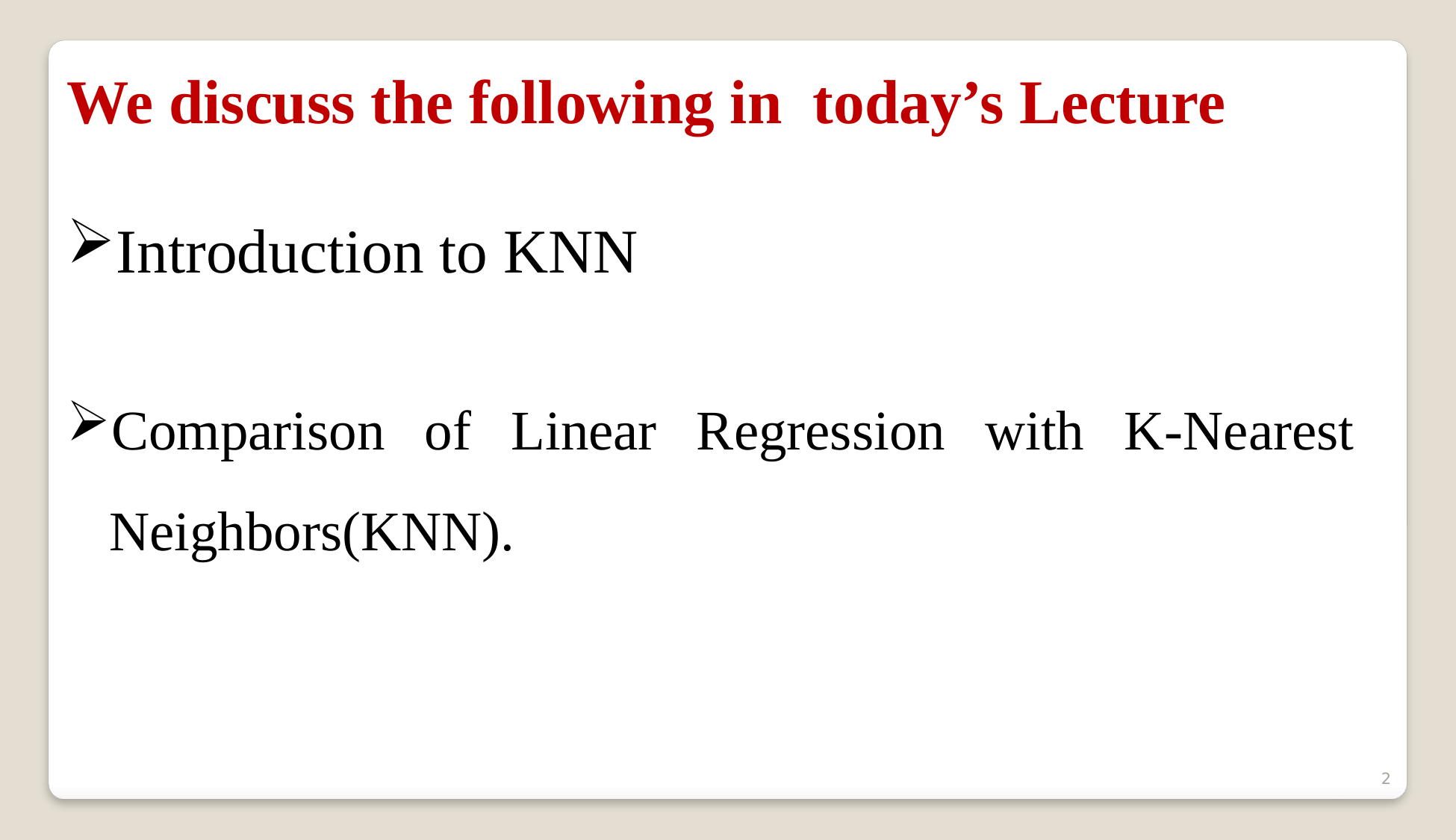

We discuss the following in  today’s Lecture

Introduction to KNN

Comparison of Linear Regression with K-Nearest Neighbors(KNN).

2